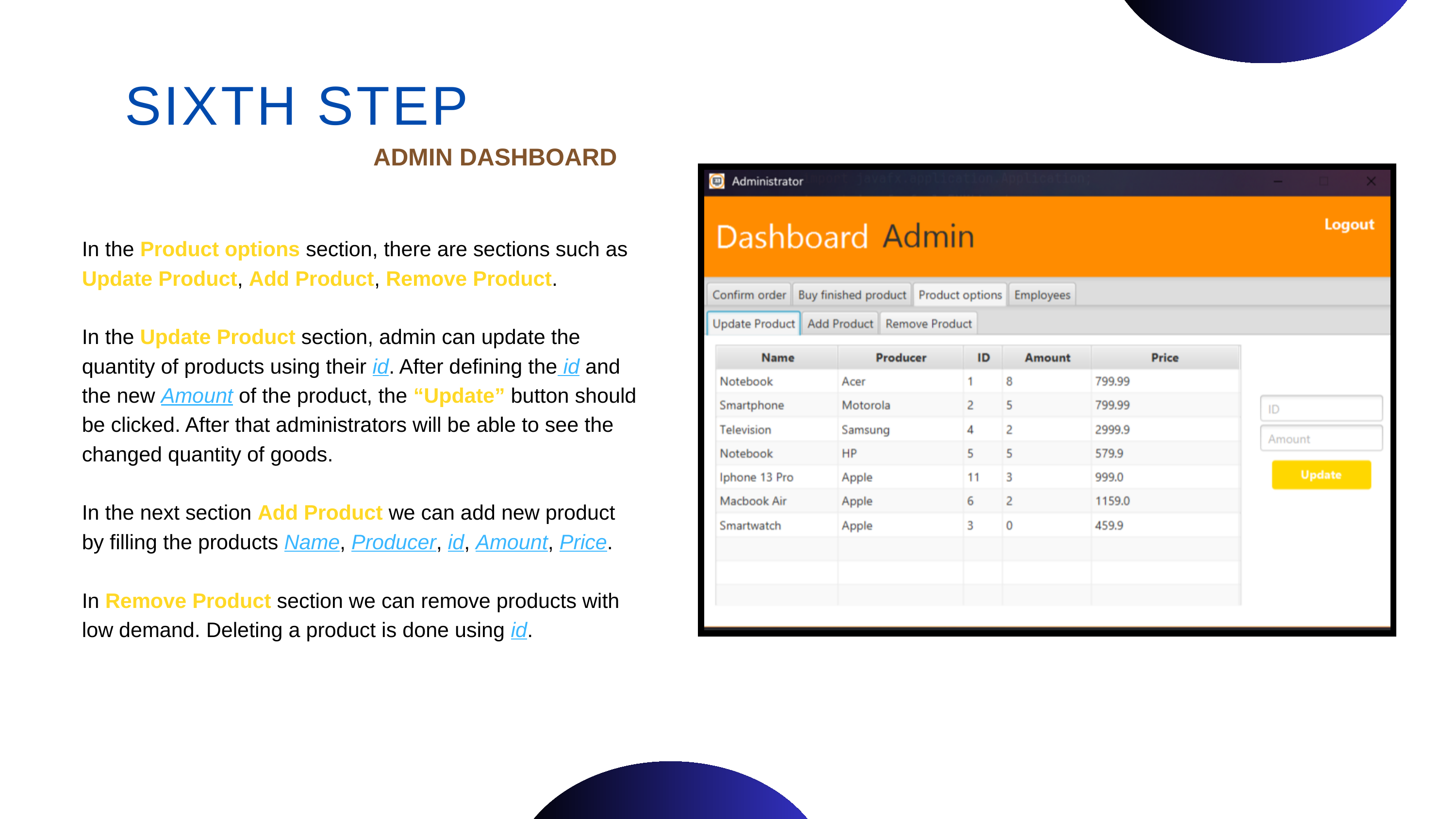

SIXTH STEP
ADMIN DASHBOARD

In the Product options section, there are sections such as Update Product, Add Product, Remove Product.

In the Update Product section, admin can update the quantity of products using their id. After defining the id and the new Amount of the product, the “Update” button should be clicked. After that administrators will be able to see the changed quantity of goods.

In the next section Add Product we can add new product by filling the products Name, Producer, id, Amount, Price.

In Remove Product section we can remove products with low demand. Deleting a product is done using id.